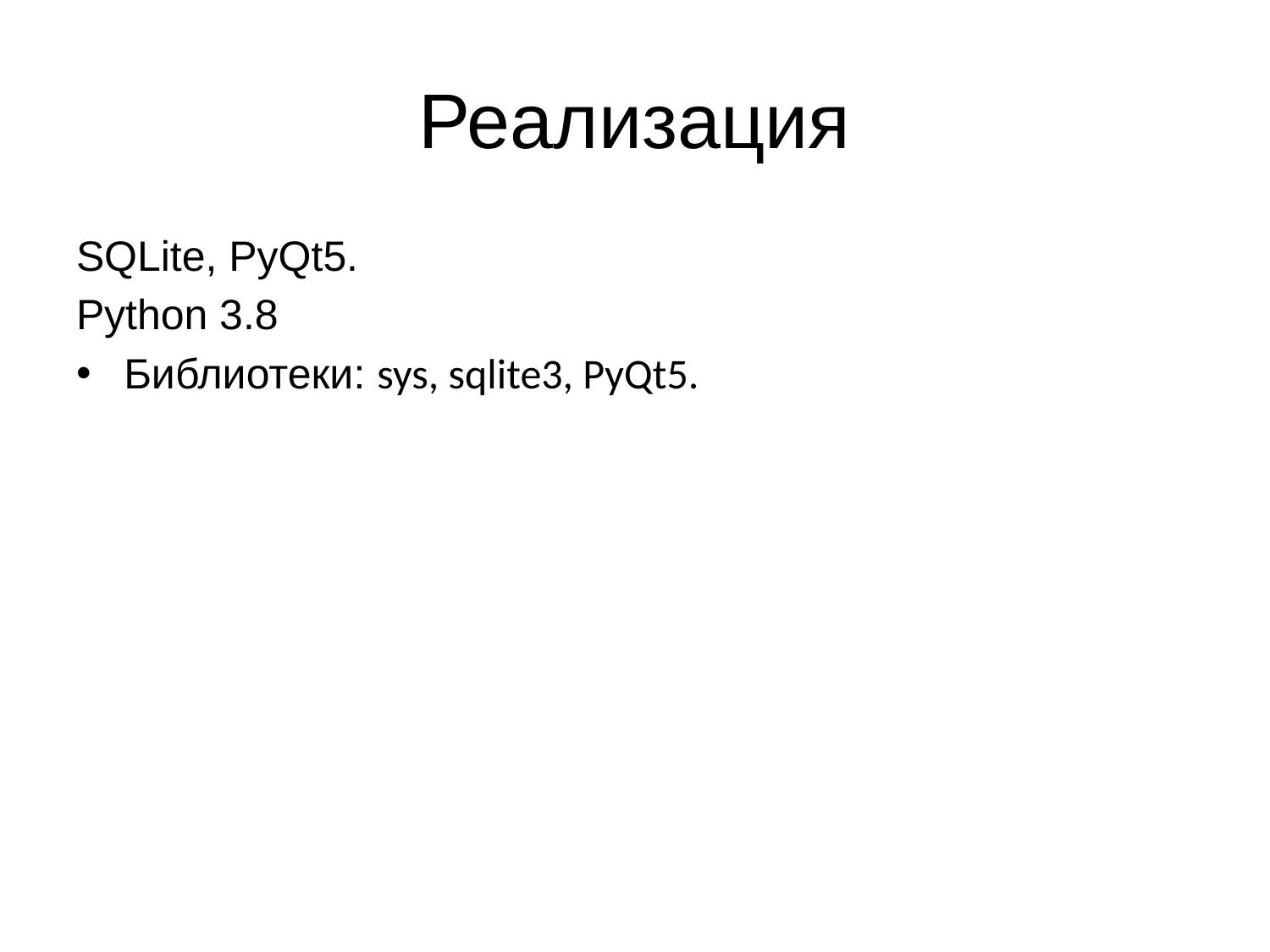

# Реализация
SQLite, PyQt5.
Python 3.8
Библиотеки: sys, sqlite3, PyQt5.